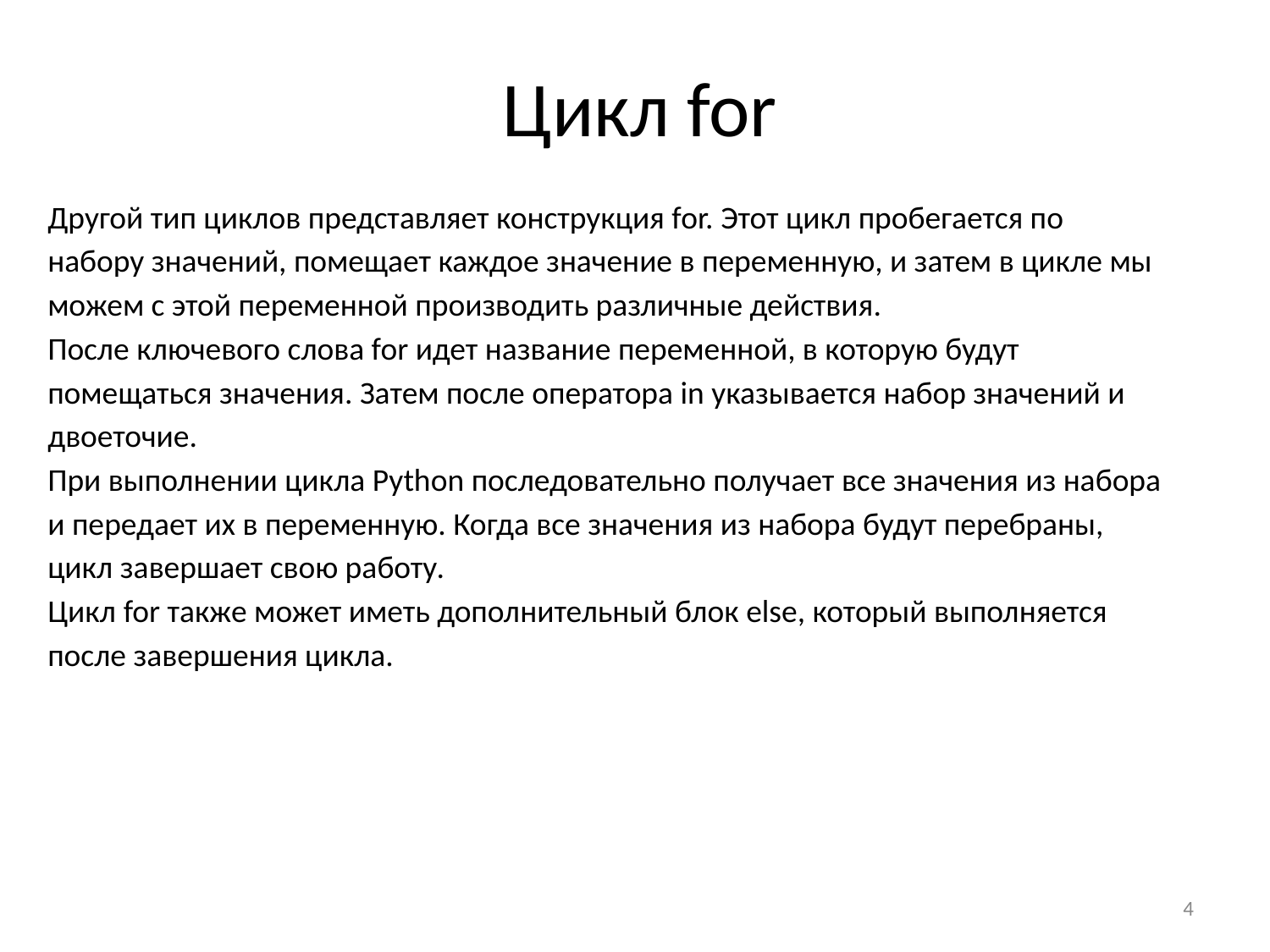

# Цикл for
Другой тип циклов представляет конструкция for. Этот цикл пробегается по набору значений, помещает каждое значение в переменную, и затем в цикле мы можем с этой переменной производить различные действия.
После ключевого слова for идет название переменной, в которую будут помещаться значения. Затем после оператора in указывается набор значений и двоеточие.
При выполнении цикла Python последовательно получает все значения из набора и передает их в переменную. Когда все значения из набора будут перебраны, цикл завершает свою работу.
Цикл for также может иметь дополнительный блок else, который выполняется после завершения цикла.

4